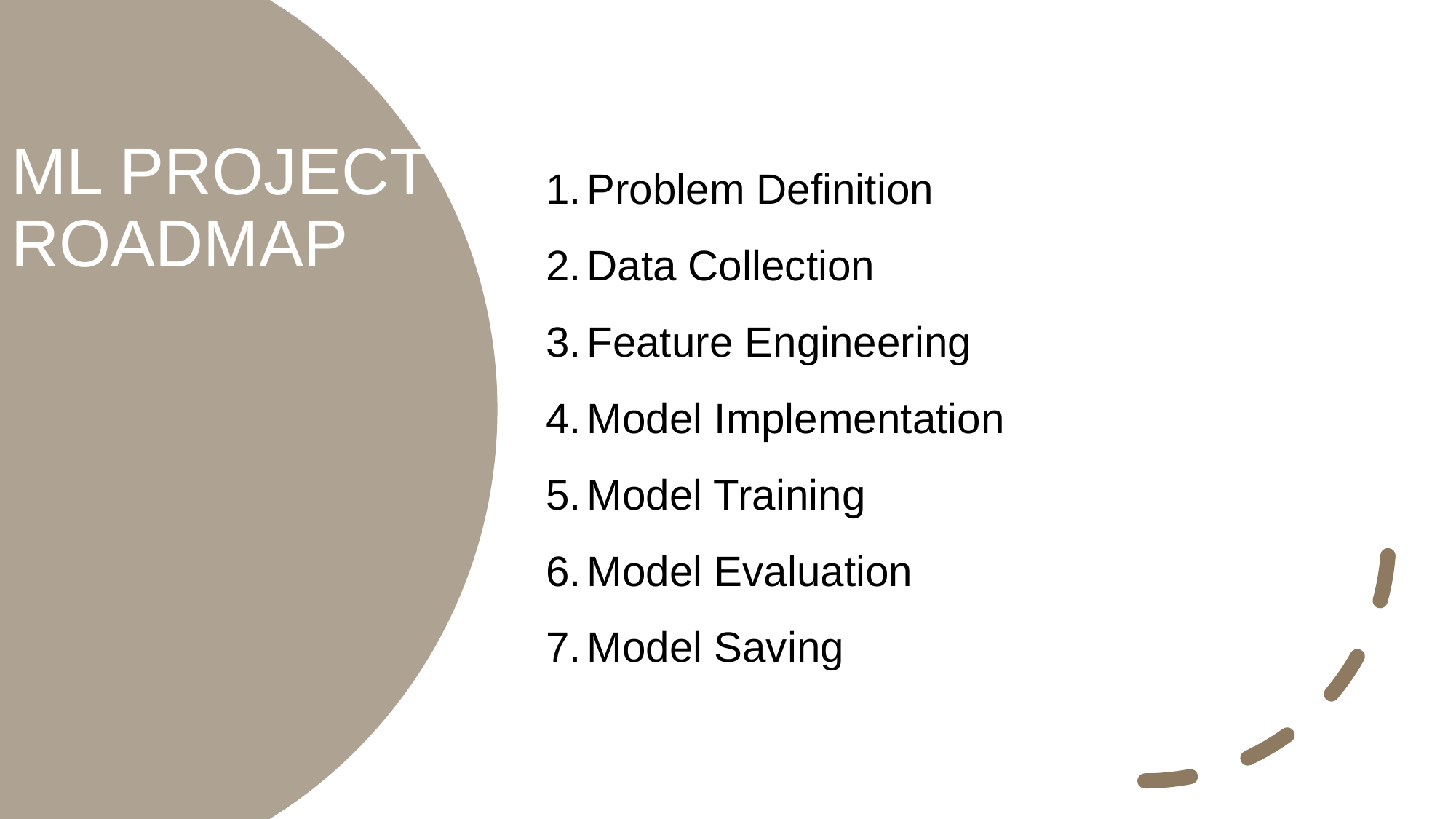

Problem Definition
Data Collection
Feature Engineering
Model Implementation
Model Training
Model Evaluation
Model Saving

# ML Project Roadmap